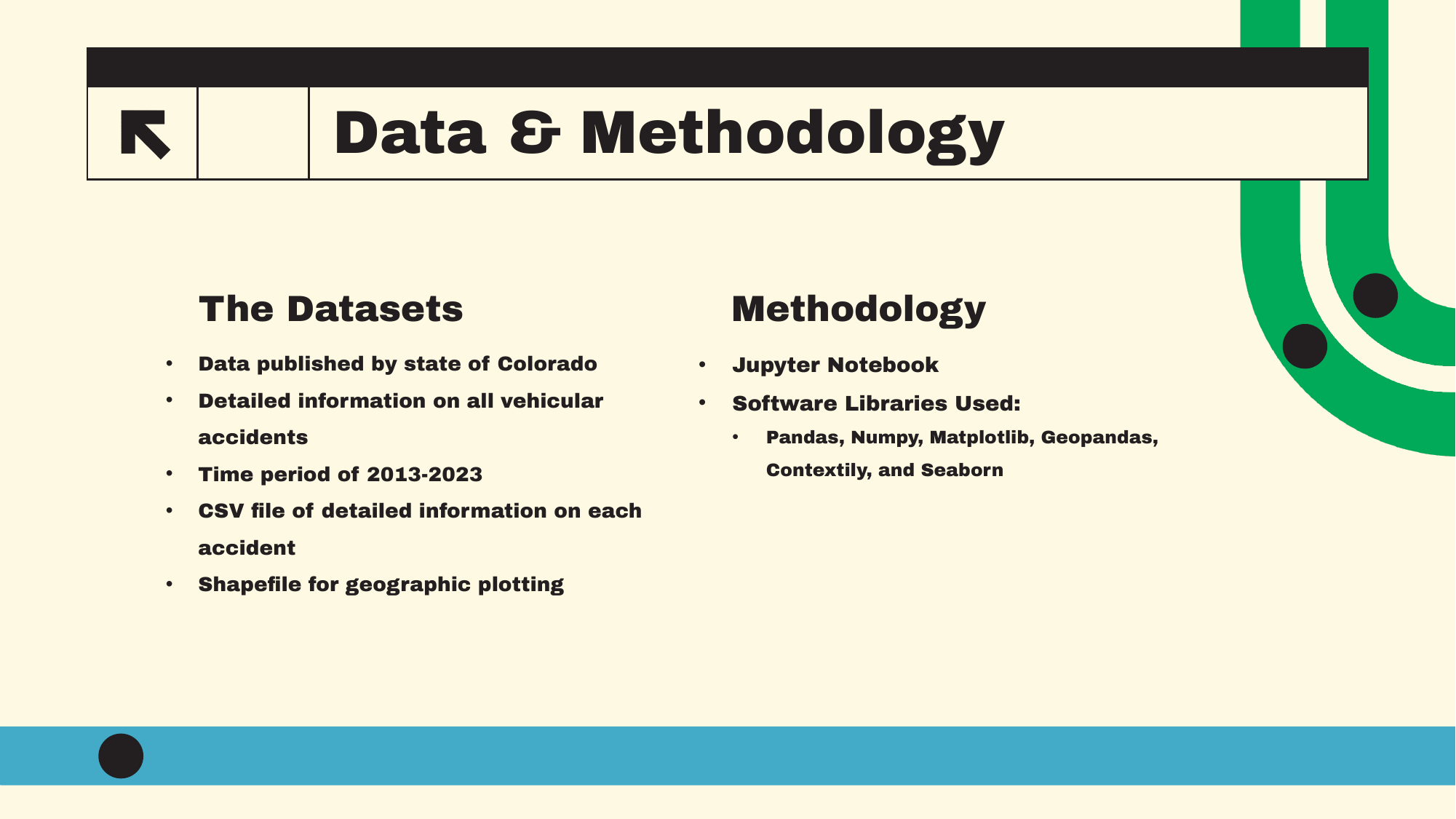

# Data & Methodology

3
The Datasets
Methodology
Data published by state of Colorado
Detailed information on all vehicular accidents
Time period of 2013-2023
CSV file of detailed information on each accident
Shapefile for geographic plotting
Jupyter Notebook
Software Libraries Used:
Pandas, Numpy, Matplotlib, Geopandas, Contextily, and Seaborn